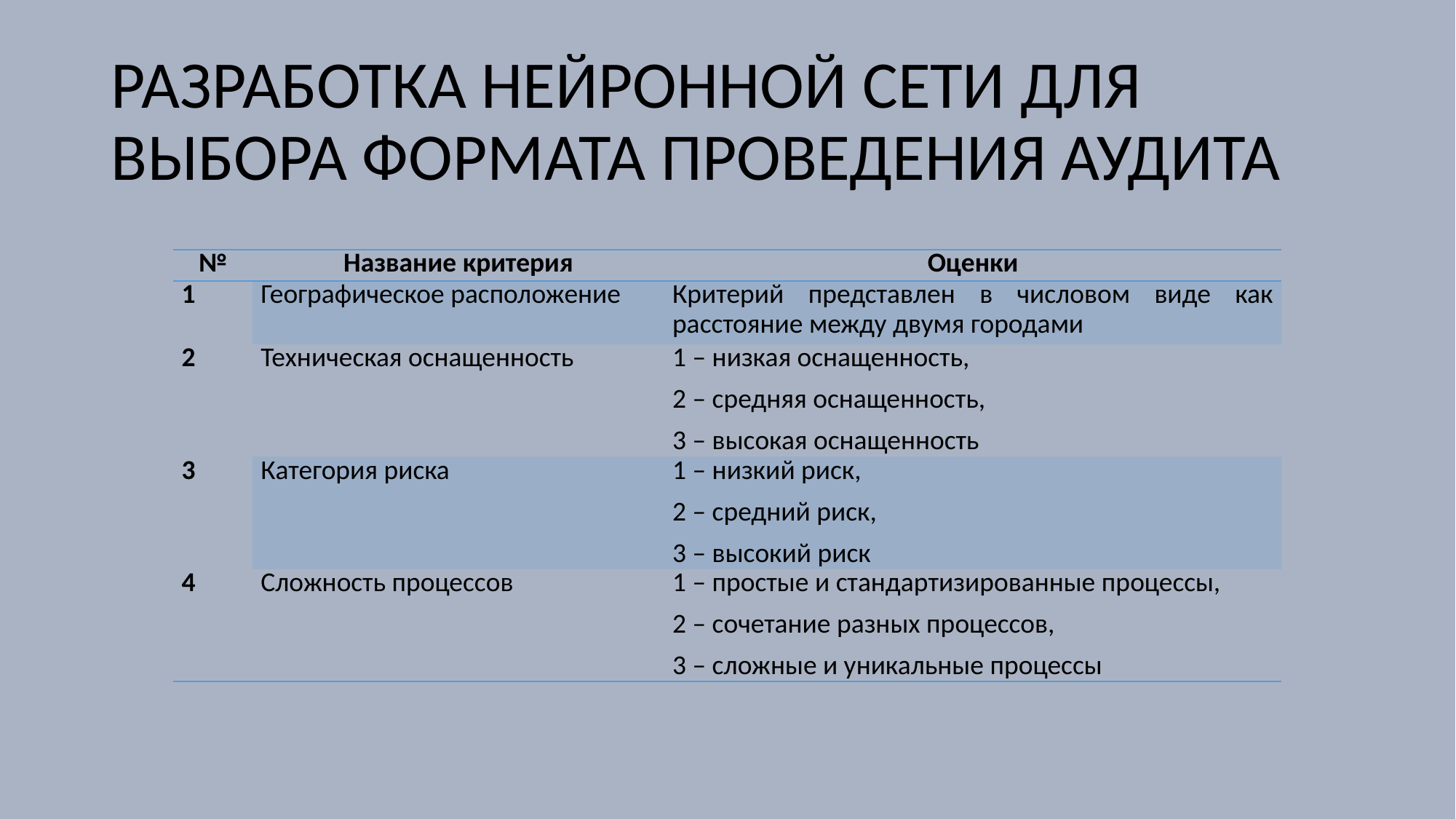

# РАЗРАБОТКА НЕЙРОННОЙ СЕТИ ДЛЯ ВЫБОРА ФОРМАТА ПРОВЕДЕНИЯ АУДИТА
| № | Название критерия | Оценки |
| --- | --- | --- |
| 1 | Географическое расположение | Критерий представлен в числовом виде как расстояние между двумя городами |
| 2 | Техническая оснащенность | 1 – низкая оснащенность, 2 – средняя оснащенность, 3 – высокая оснащенность |
| 3 | Категория риска | 1 – низкий риск, 2 – средний риск, 3 – высокий риск |
| 4 | Сложность процессов | 1 – простые и стандартизированные процессы, 2 – сочетание разных процессов, 3 – сложные и уникальные процессы |